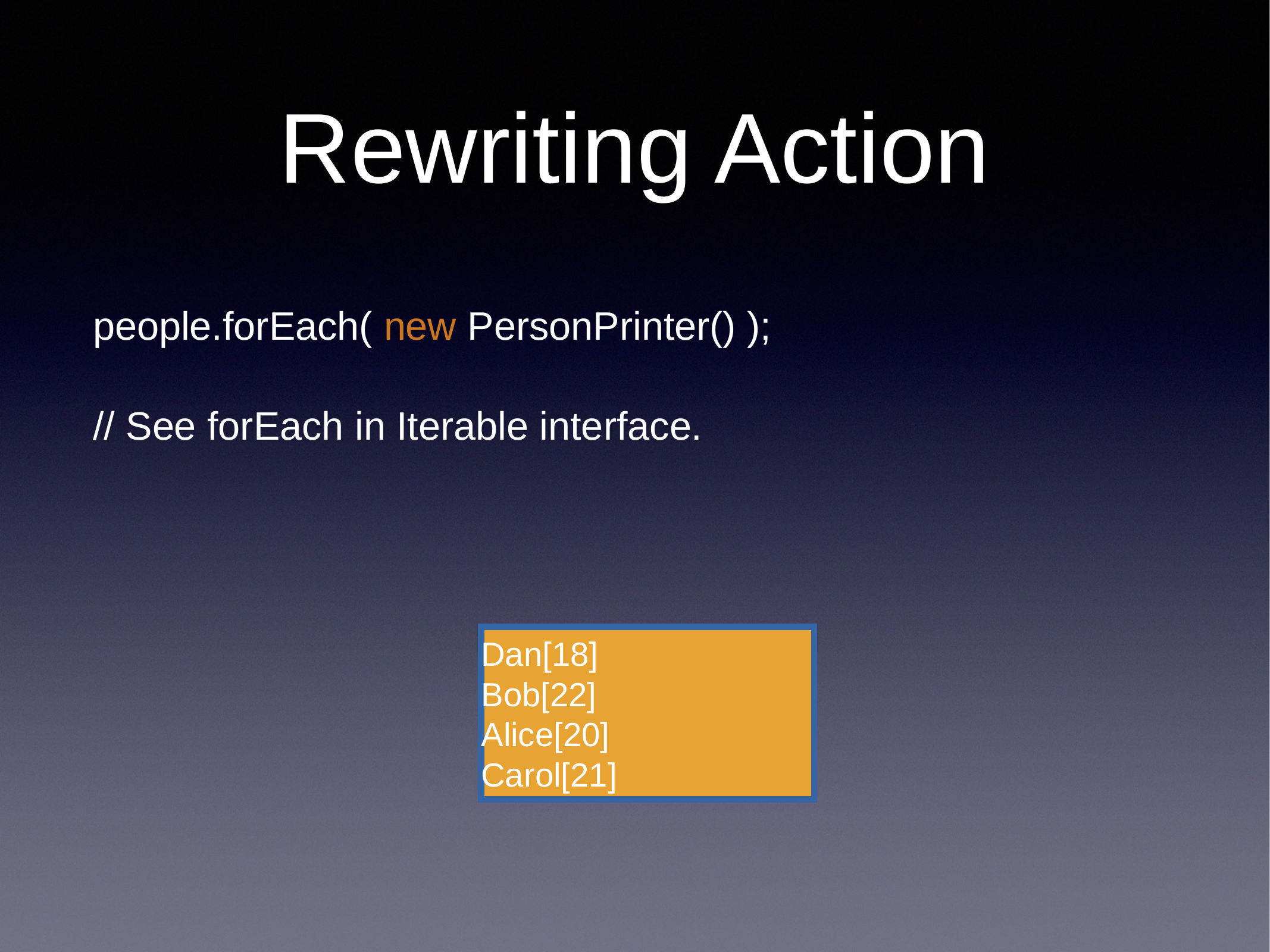

# Rewriting Action
people.forEach( new PersonPrinter() );
// See forEach in Iterable interface.
Dan[18]
Bob[22]
Alice[20]
Carol[21]